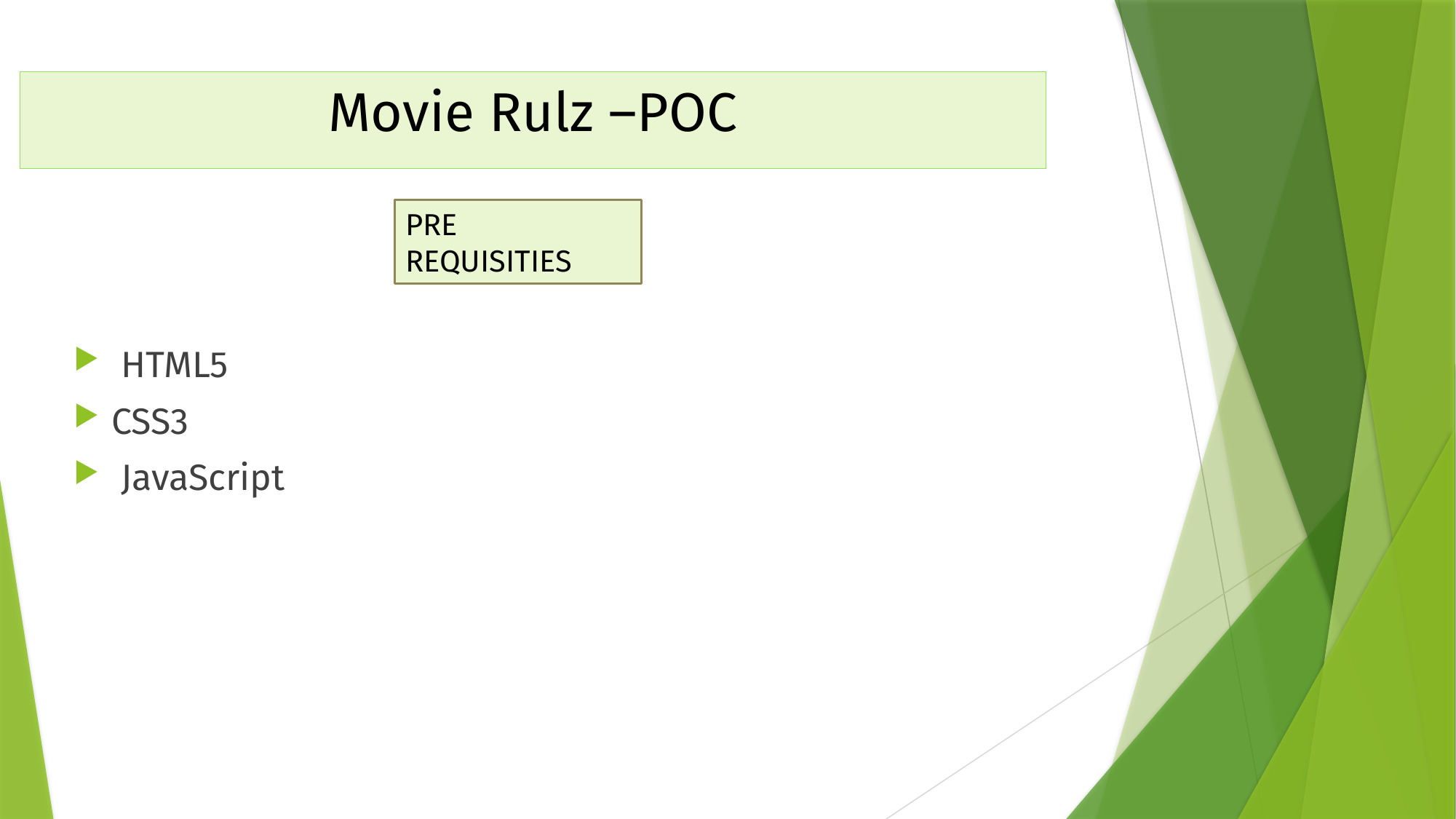

# Movie Rulz –POC
PRE REQUISITIES

 HTML5
CSS3
 JavaScript